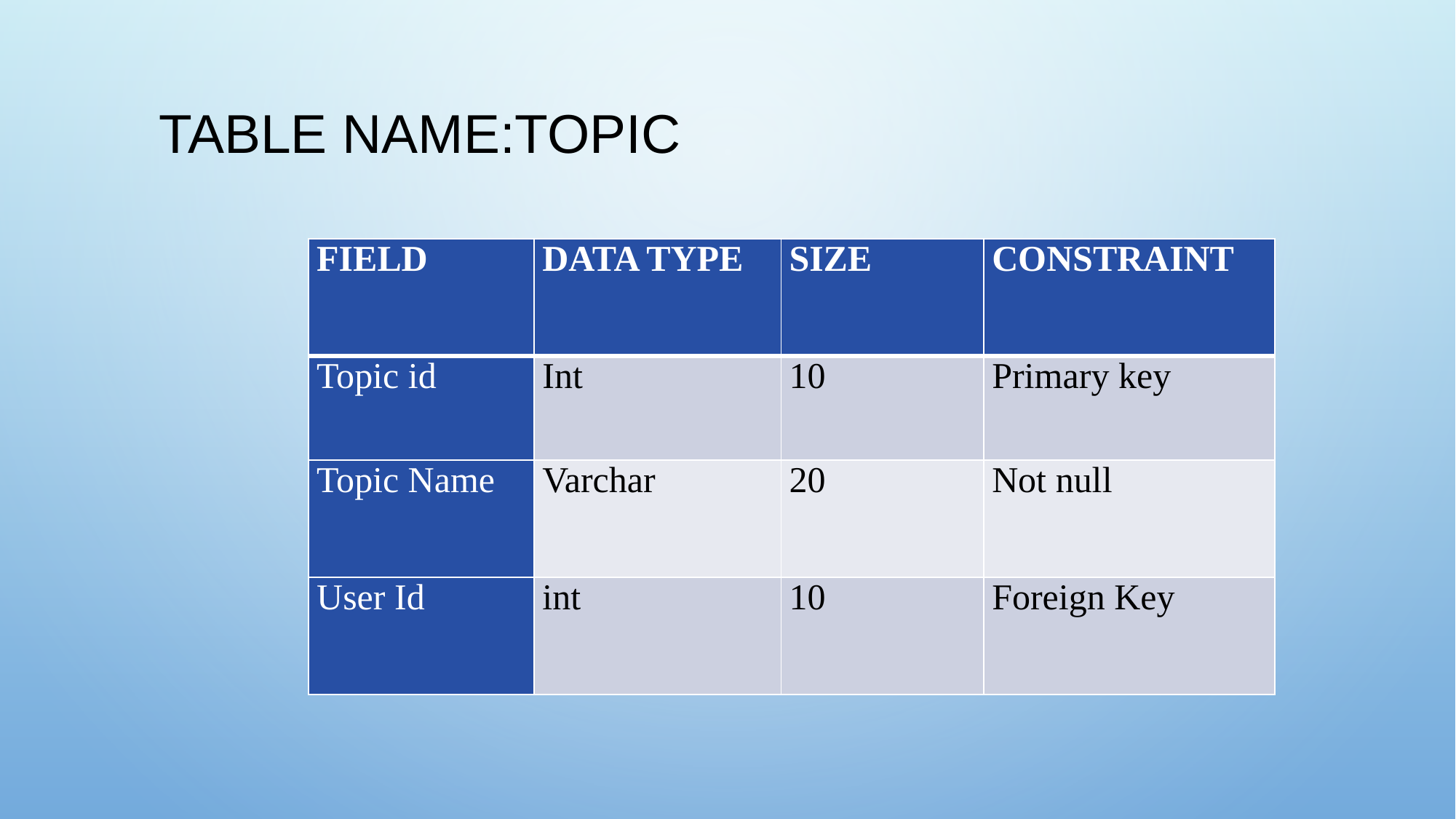

# TABLE NAME:Topic
| FIELD | DATA TYPE | SIZE | CONSTRAINT |
| --- | --- | --- | --- |
| Topic id | Int | 10 | Primary key |
| Topic Name | Varchar | 20 | Not null |
| User Id | int | 10 | Foreign Key |